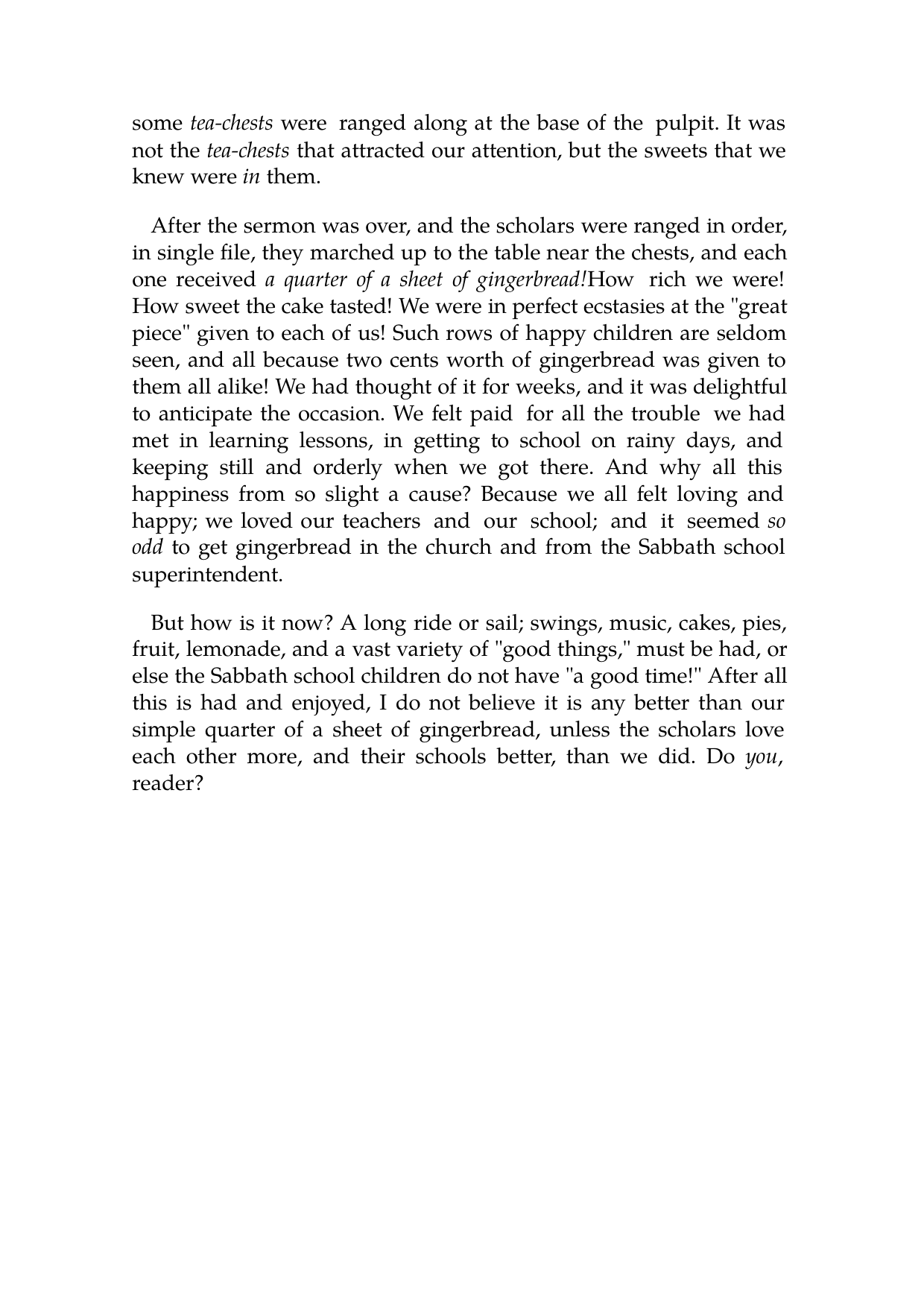

some tea-chests were ranged along at the base of the pulpit. It was  not the tea-chests that attracted our attention, but the sweets that we  knew were in them.
After the sermon was over, and the scholars were ranged in order,  in single file, they marched up to the table near the chests, and each  one received a quarter of a sheet of gingerbread!How rich we were!  How sweet the cake tasted! We were in perfect ecstasies at the "great  piece" given to each of us! Such rows of happy children are seldom  seen, and all because two cents worth of gingerbread was given to  them all alike! We had thought of it for weeks, and it was delightful  to anticipate the occasion. We felt paid for all the trouble we had  met in learning lessons, in getting to school on rainy days, and  keeping still and orderly when we got there. And why all this  happiness from so slight a cause? Because we all felt loving and  happy; we loved our teachers and our school; and it seemed so  odd to get gingerbread in the church and from the Sabbath school  superintendent.
But how is it now? A long ride or sail; swings, music, cakes, pies,  fruit, lemonade, and a vast variety of "good things," must be had, or  else the Sabbath school children do not have "a good time!" After all  this is had and enjoyed, I do not believe it is any better than our  simple quarter of a sheet of gingerbread, unless the scholars love  each other more, and their schools better, than we did. Do you,  reader?